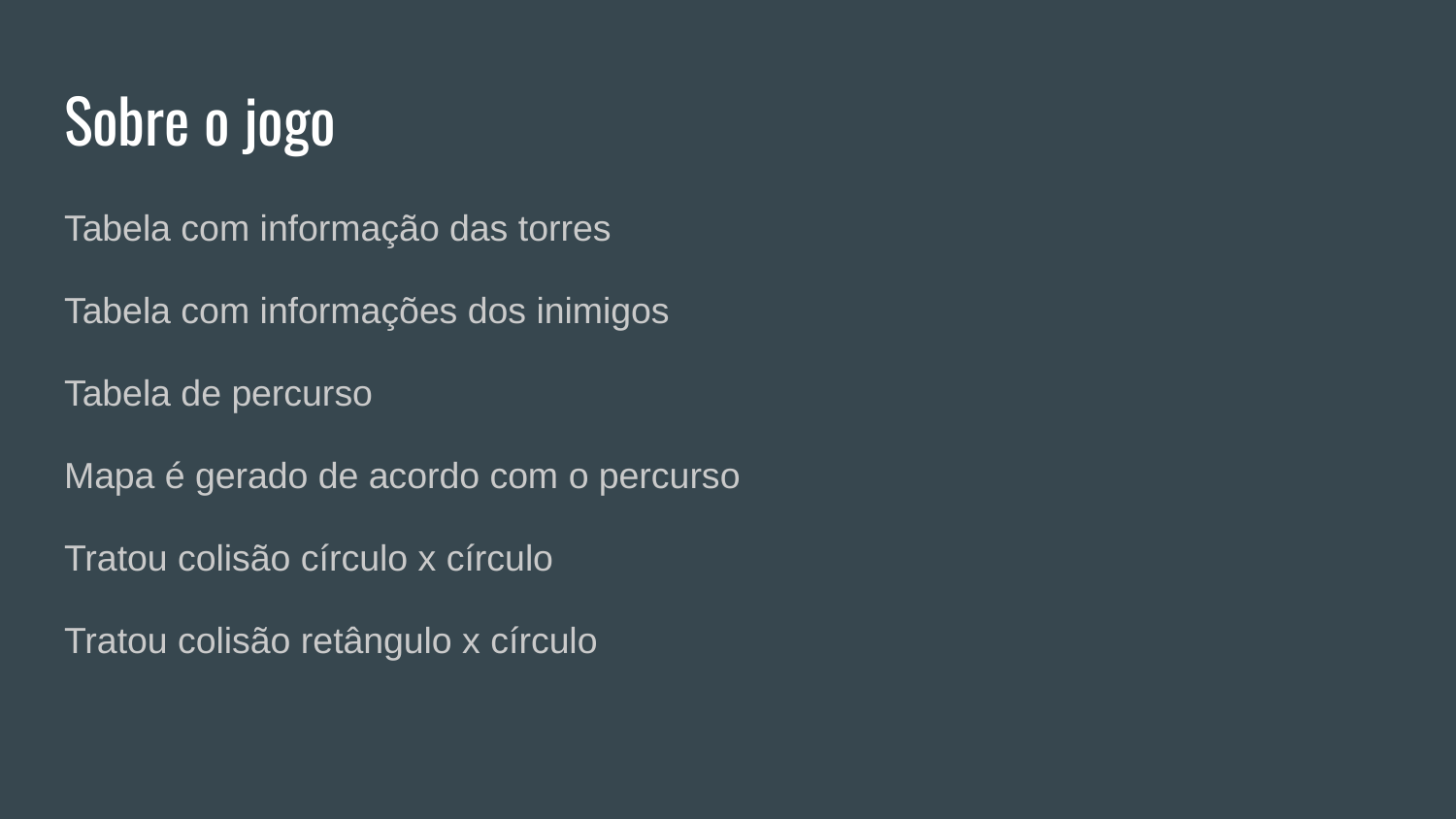

# Sobre o jogo
Tabela com informação das torres
Tabela com informações dos inimigos
Tabela de percurso
Mapa é gerado de acordo com o percurso
Tratou colisão círculo x círculo
Tratou colisão retângulo x círculo